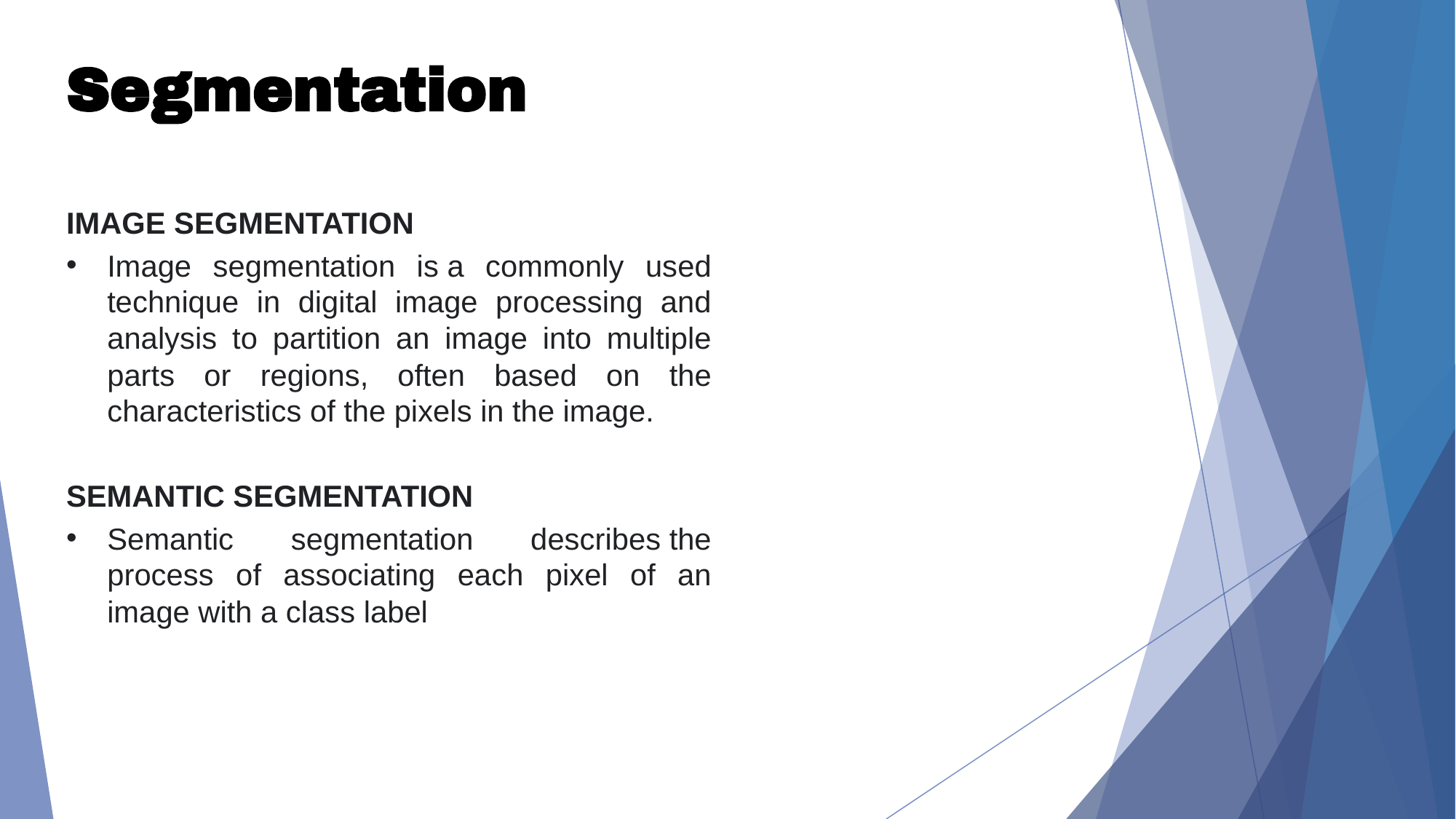

# Segmentation
IMAGE SEGMENTATION
Image segmentation is a commonly used technique in digital image processing and analysis to partition an image into multiple parts or regions, often based on the characteristics of the pixels in the image.

SEMANTIC SEGMENTATION
Semantic segmentation describes the process of associating each pixel of an image with a class label